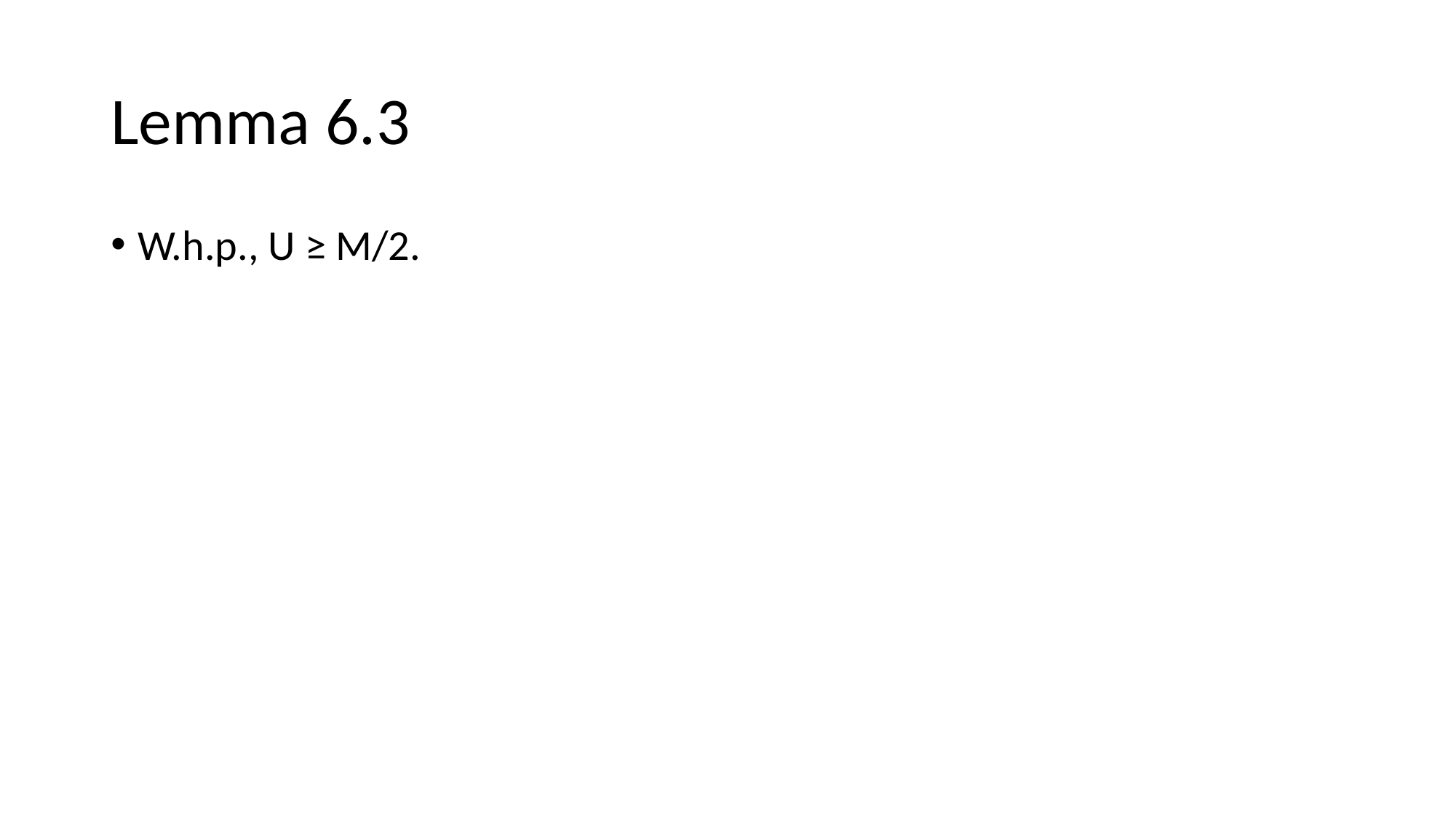

# Lemma 6.3
W.h.p., U ≥ M/2.